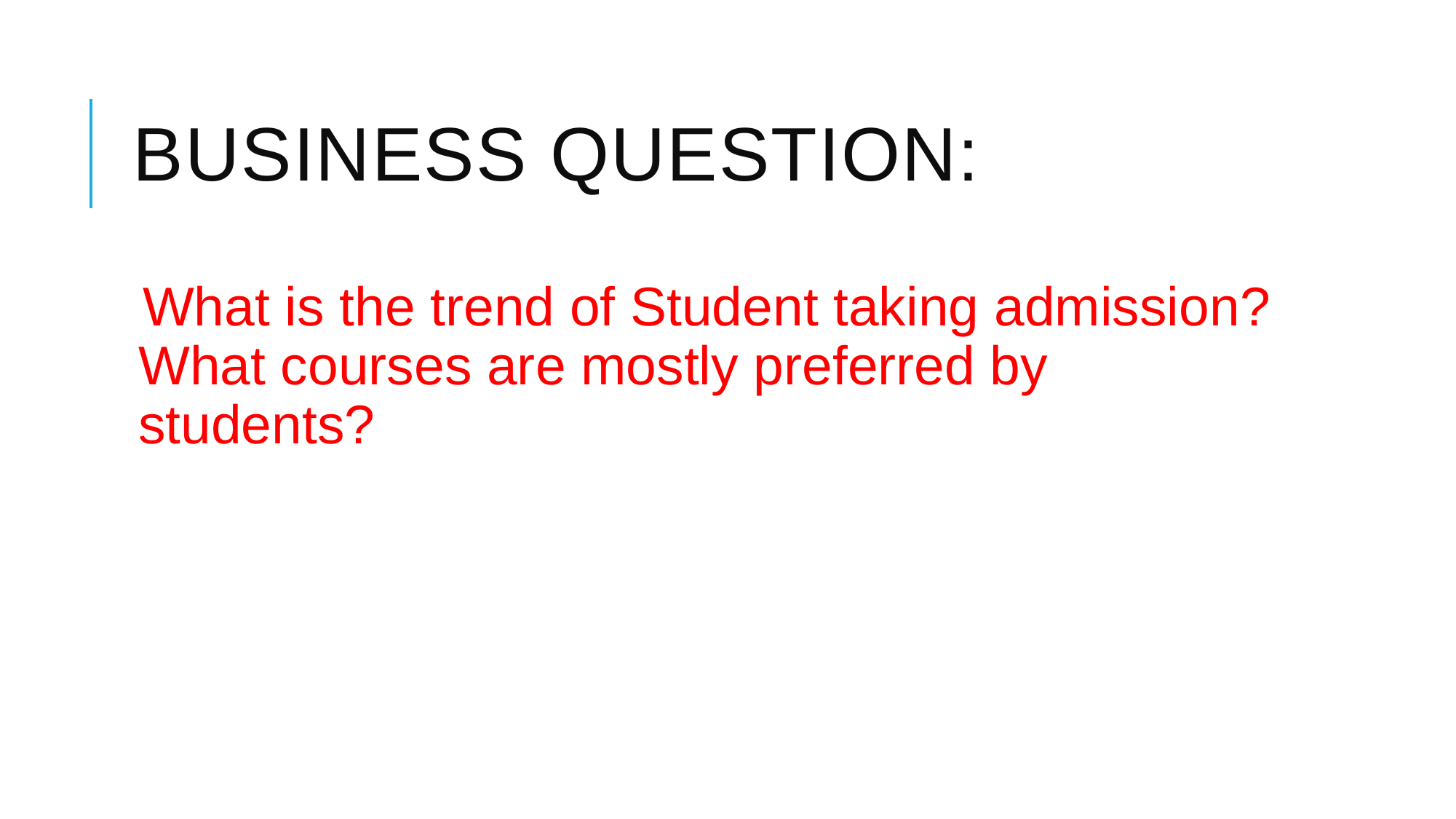

# Business Question:
What is the trend of Student taking admission? What courses are mostly preferred by students?